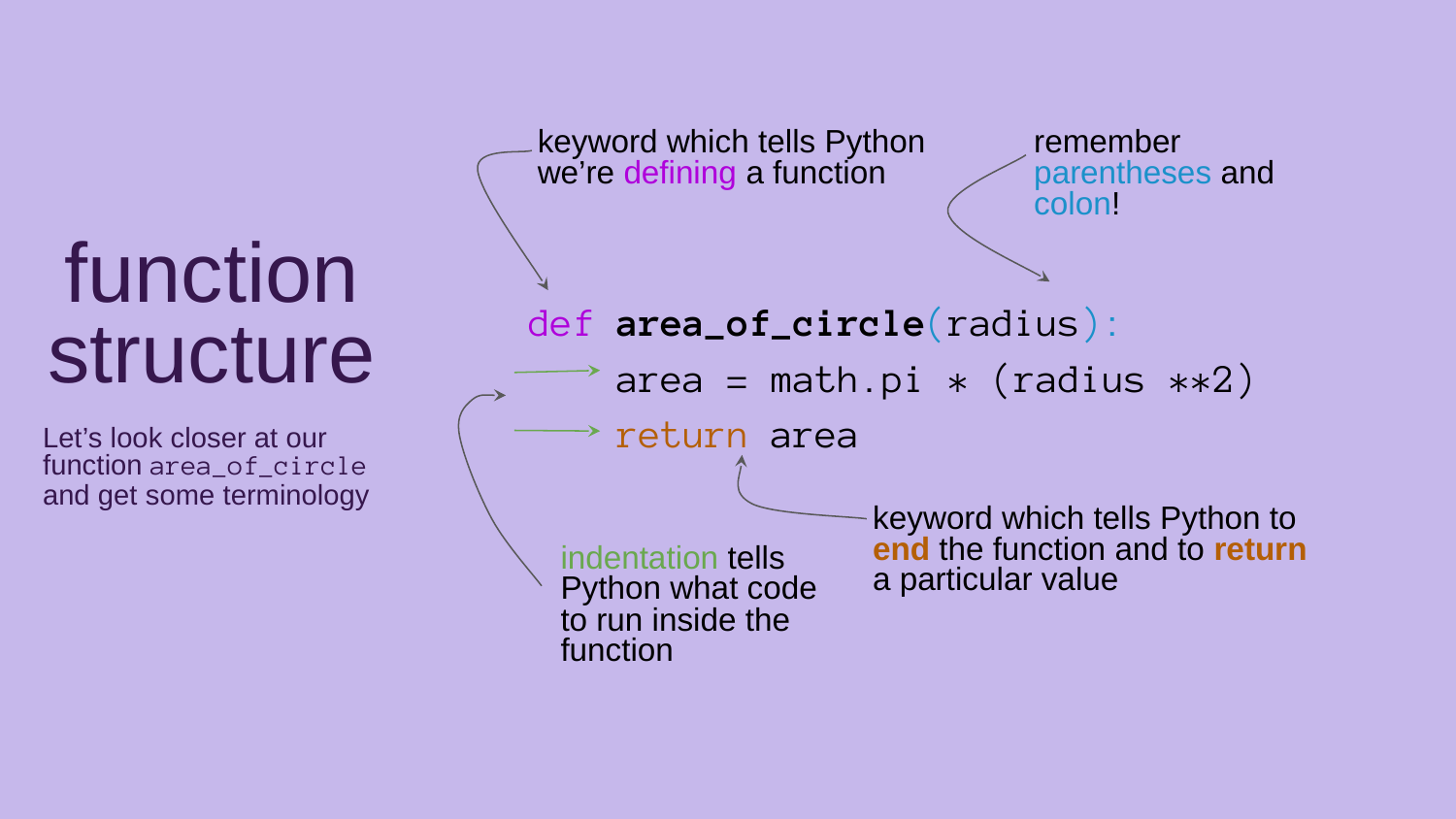

keyword which tells Python we’re defining a function

remember parentheses and colon!

function structure

Let’s look closer at our function area_of_circle and get some terminology
def area_of_circle(radius):
    area = math.pi * (radius **2)
    return area

indentation tells Python what code to run inside the function

keyword which tells Python to end the function and to return a particular value